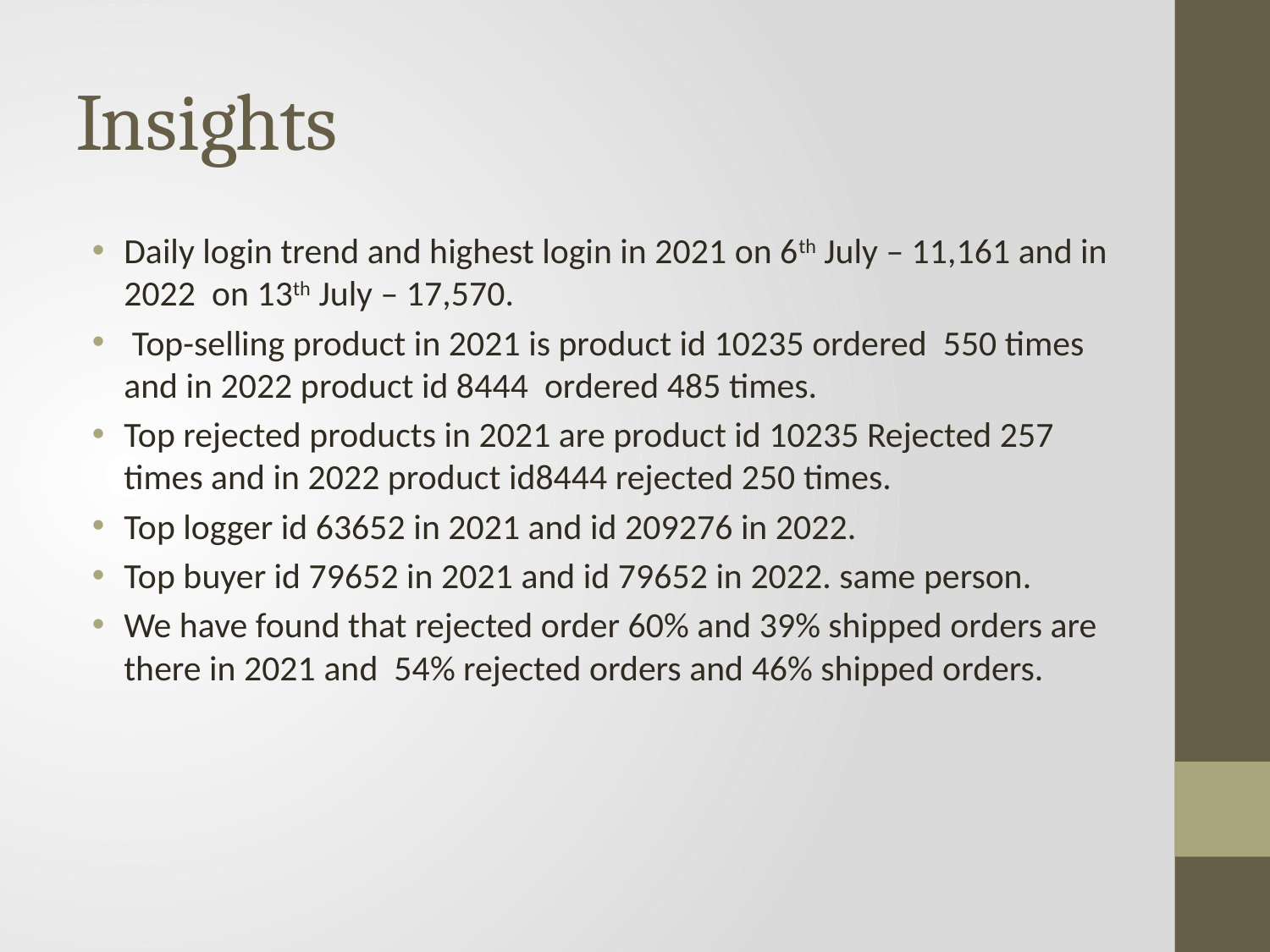

# Insights
Daily login trend and highest login in 2021 on 6th July – 11,161 and in 2022  on 13th July – 17,570.
 Top-selling product in 2021 is product id 10235 ordered  550 times and in 2022 product id 8444  ordered 485 times.
Top rejected products in 2021 are product id 10235 Rejected 257 times and in 2022 product id8444 rejected 250 times.
Top logger id 63652 in 2021 and id 209276 in 2022.
Top buyer id 79652 in 2021 and id 79652 in 2022. same person.
We have found that rejected order 60% and 39% shipped orders are there in 2021 and  54% rejected orders and 46% shipped orders.